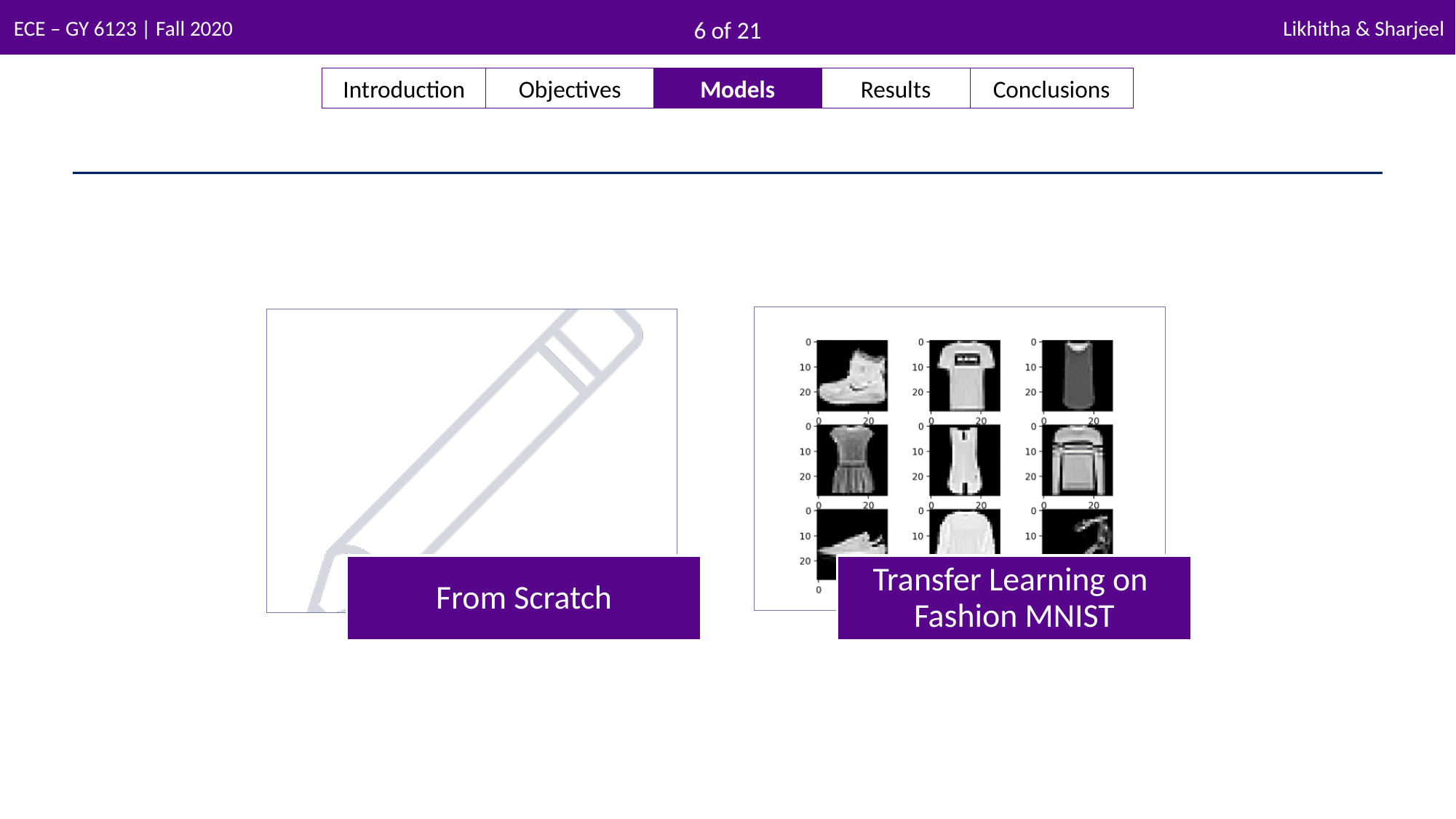

Introduction
Objectives
Models
Results
Conclusions
From Scratch
Transfer Learning on  Fashion MNIST